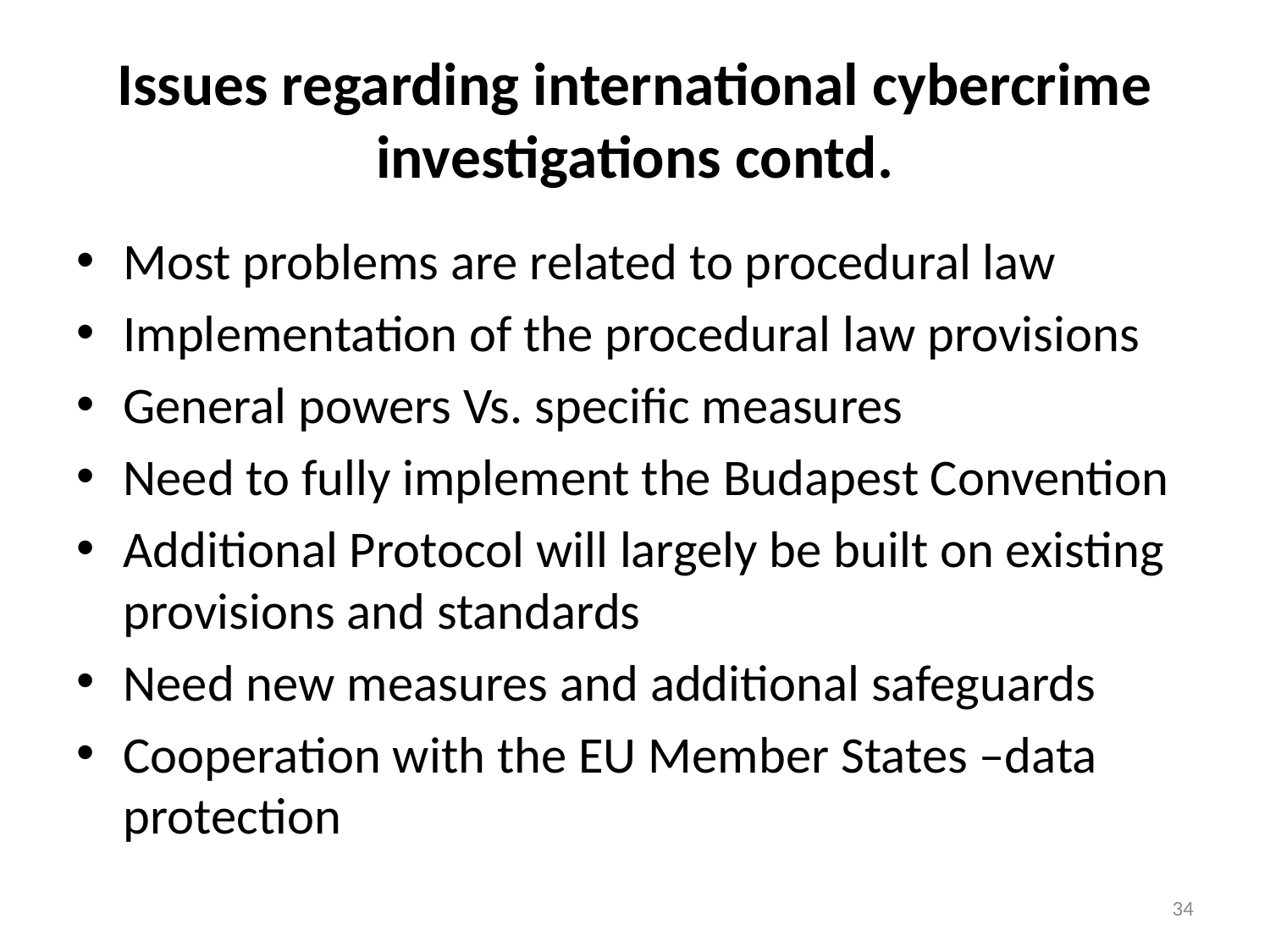

# Issues regarding international cybercrime investigations contd.
Most problems are related to procedural law
Implementation of the procedural law provisions
General powers Vs. specific measures
Need to fully implement the Budapest Convention
Additional Protocol will largely be built on existing provisions and standards
Need new measures and additional safeguards
Cooperation with the EU Member States –data protection

34